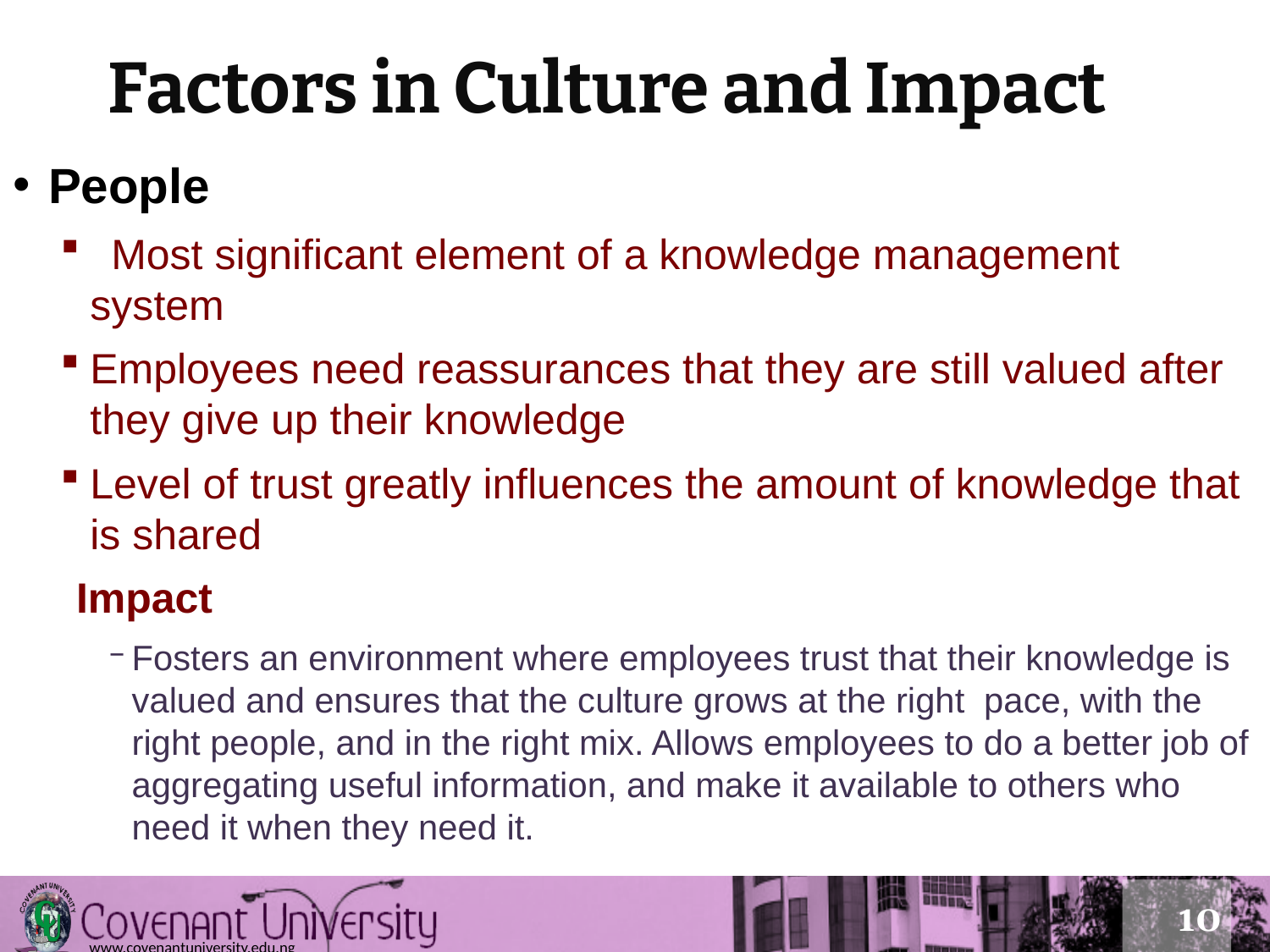

# Factors in Culture and Impact
People
 Most significant element of a knowledge management system
Employees need reassurances that they are still valued after they give up their knowledge
Level of trust greatly influences the amount of knowledge that is shared
Impact
Fosters an environment where employees trust that their knowledge is valued and ensures that the culture grows at the right  pace, with the right people, and in the right mix. Allows employees to do a better job of aggregating useful information, and make it available to others who need it when they need it.